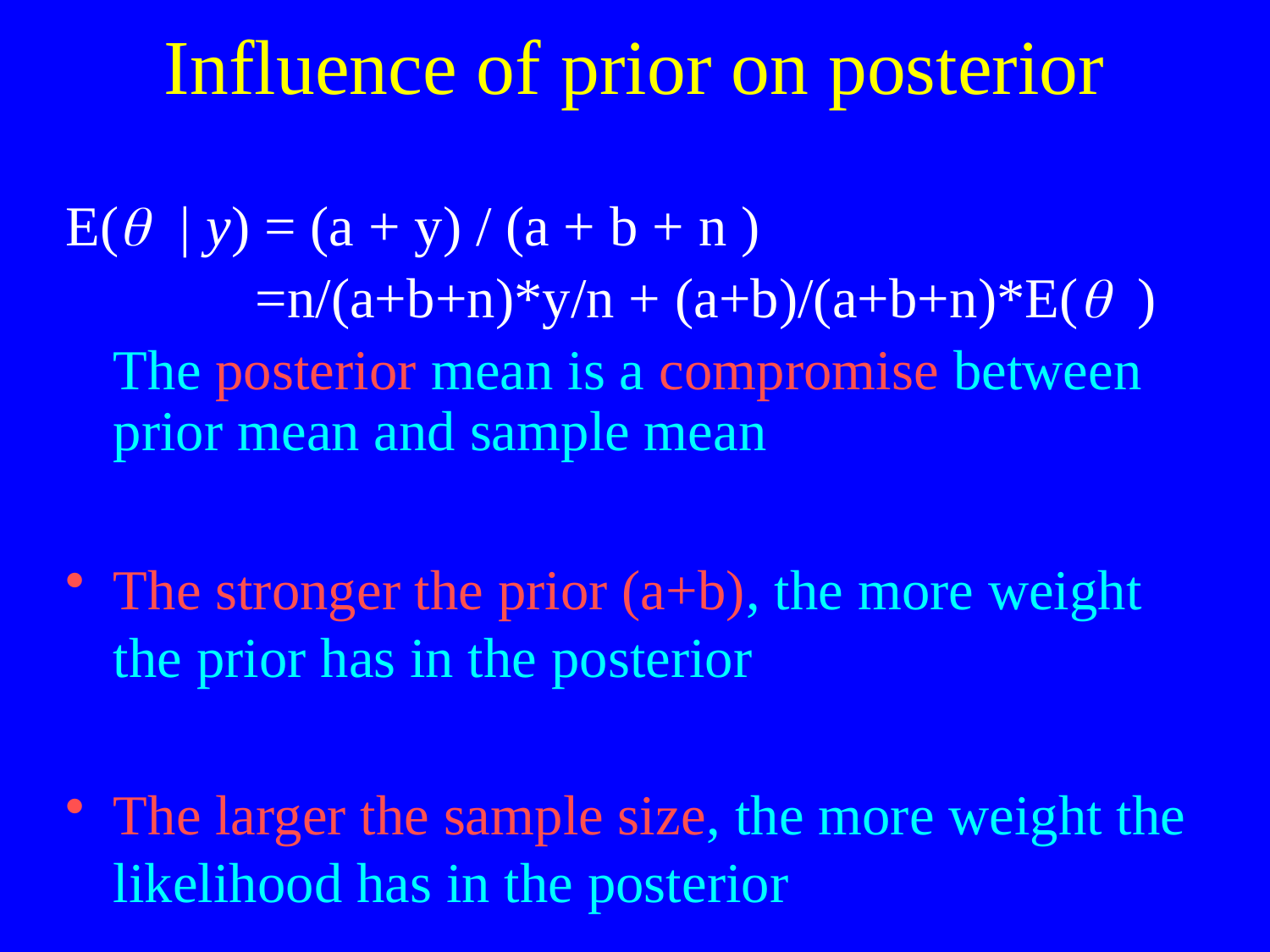

# Influence of prior on posterior
E(θ | y) = (a + y) / (a + b + n )
          =n/(a+b+n)*y/n + (a+b)/(a+b+n)*E(θ )
The posterior mean is a compromise between prior mean and sample mean

The stronger the prior (a+b), the more weight the prior has in the posterior

The larger the sample size, the more weight the likelihood has in the posterior